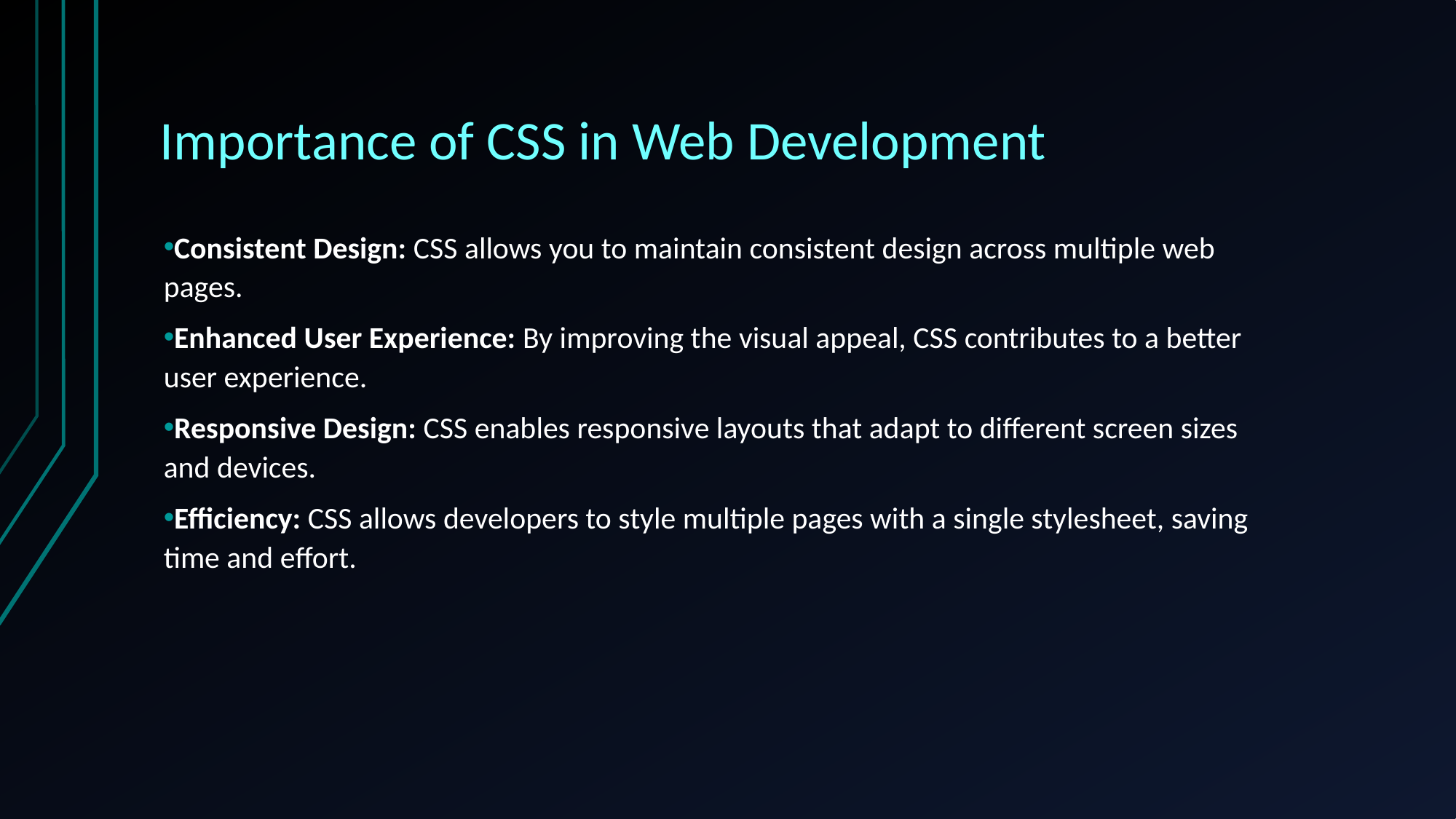

# Importance of CSS in Web Development
Consistent Design: CSS allows you to maintain consistent design across multiple web pages.
Enhanced User Experience: By improving the visual appeal, CSS contributes to a better user experience.
Responsive Design: CSS enables responsive layouts that adapt to different screen sizes and devices.
Efficiency: CSS allows developers to style multiple pages with a single stylesheet, saving time and effort.